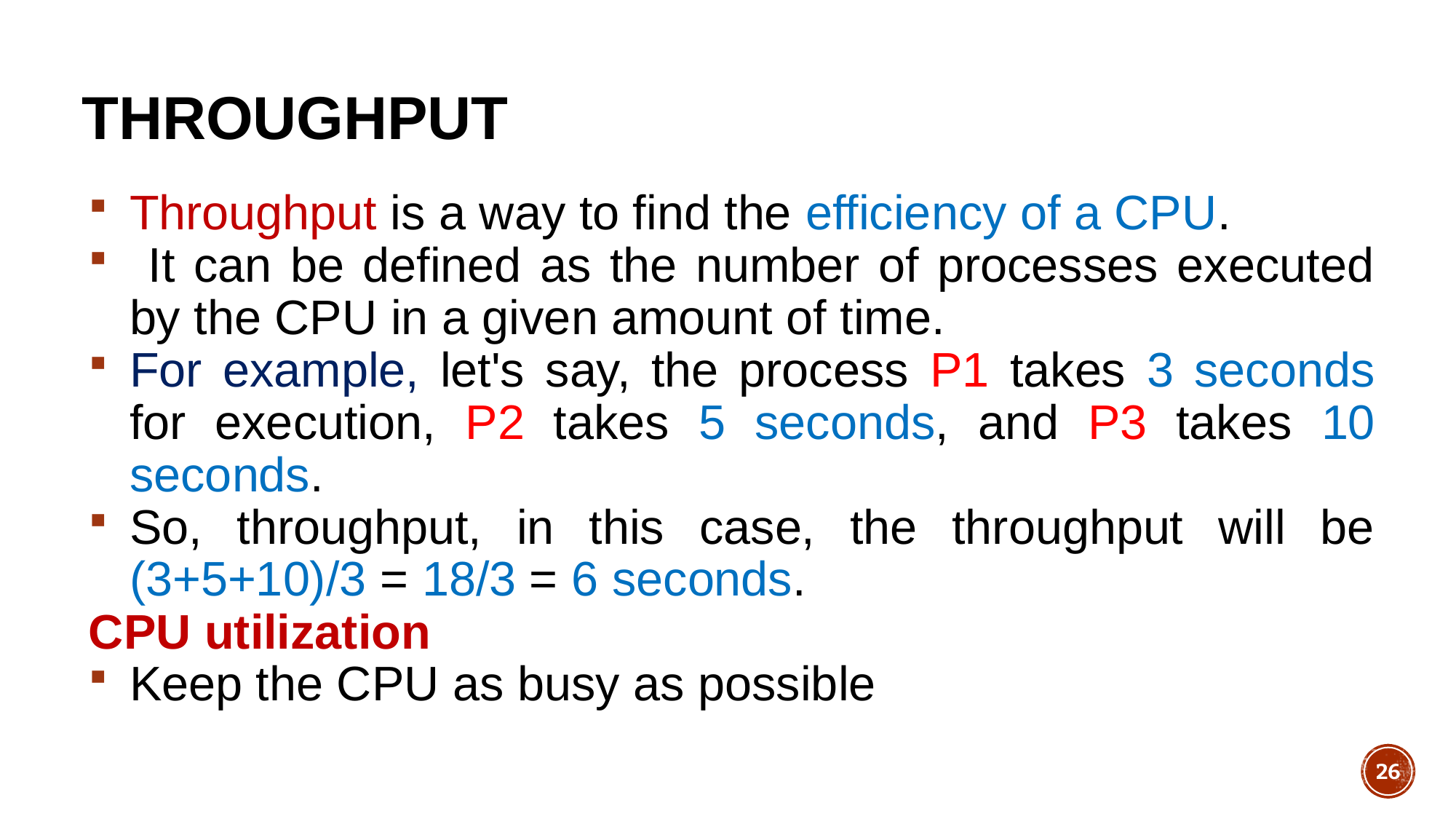

# Throughput
Throughput is a way to find the efficiency of a CPU.
 It can be defined as the number of processes executed by the CPU in a given amount of time.
For example, let's say, the process P1 takes 3 seconds for execution, P2 takes 5 seconds, and P3 takes 10 seconds.
So, throughput, in this case, the throughput will be (3+5+10)/3 = 18/3 = 6 seconds.
CPU utilization
Keep the CPU as busy as possible
26